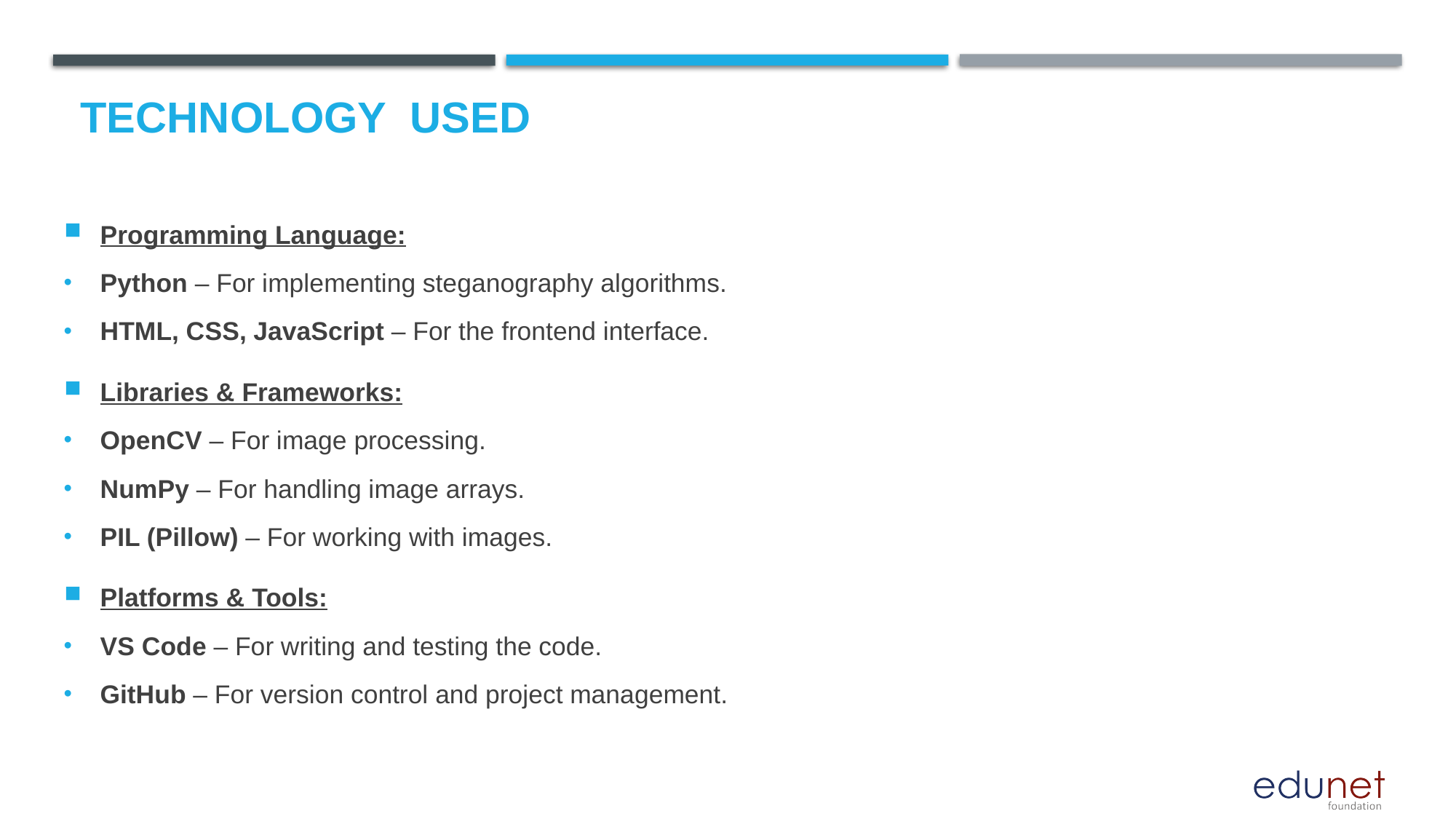

# Technology  used
Programming Language:
Python – For implementing steganography algorithms.
HTML, CSS, JavaScript – For the frontend interface.
Libraries & Frameworks:
OpenCV – For image processing.
NumPy – For handling image arrays.
PIL (Pillow) – For working with images.
Platforms & Tools:
VS Code – For writing and testing the code.
GitHub – For version control and project management.